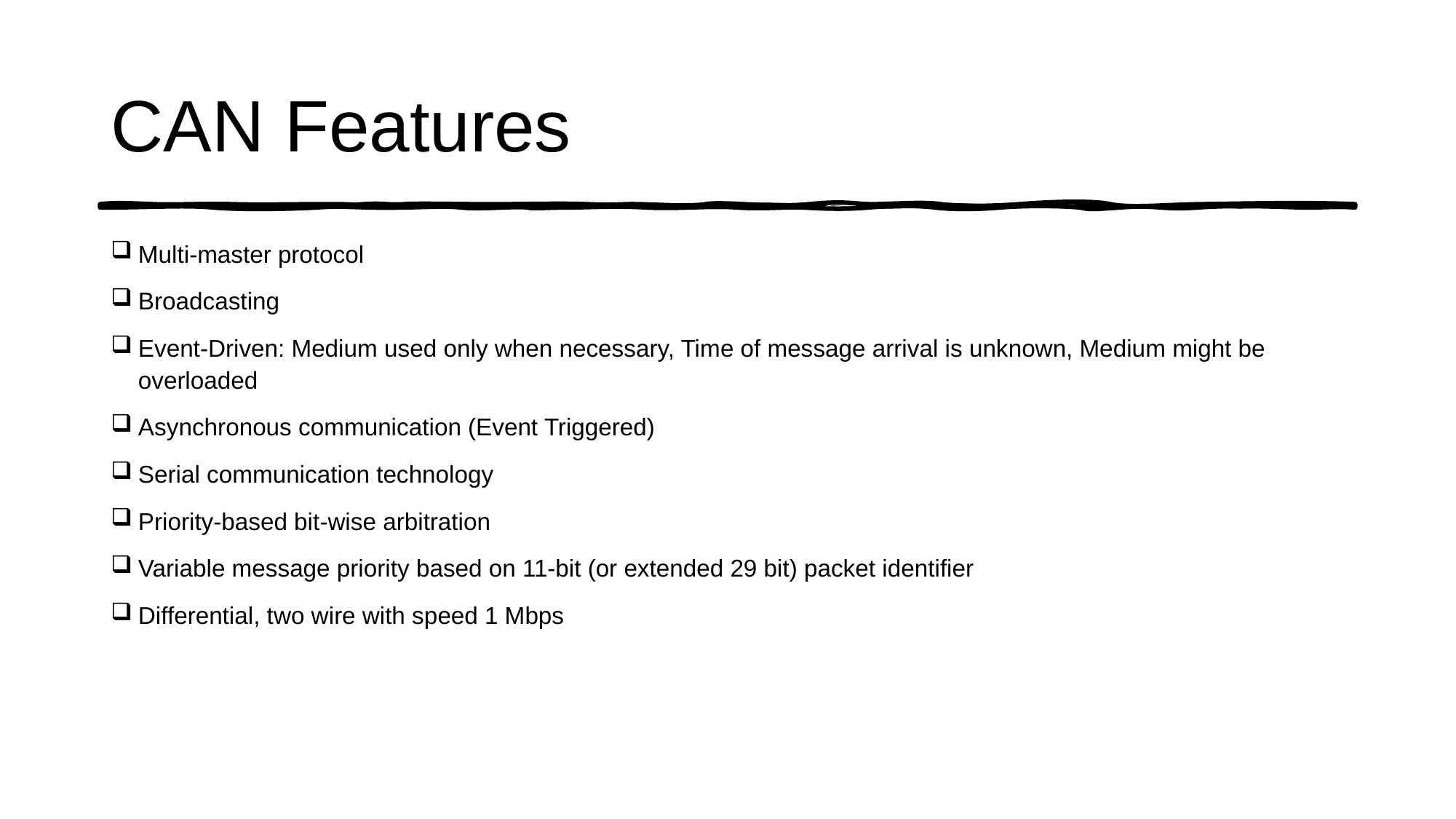

# CAN Features
Multi-master protocol
Broadcasting
Event-Driven: Medium used only when necessary, Time of message arrival is unknown, Medium might be overloaded
Asynchronous communication (Event Triggered)
Serial communication technology
Priority-based bit-wise arbitration
Variable message priority based on 11-bit (or extended 29 bit) packet identifier
Differential, two wire with speed 1 Mbps